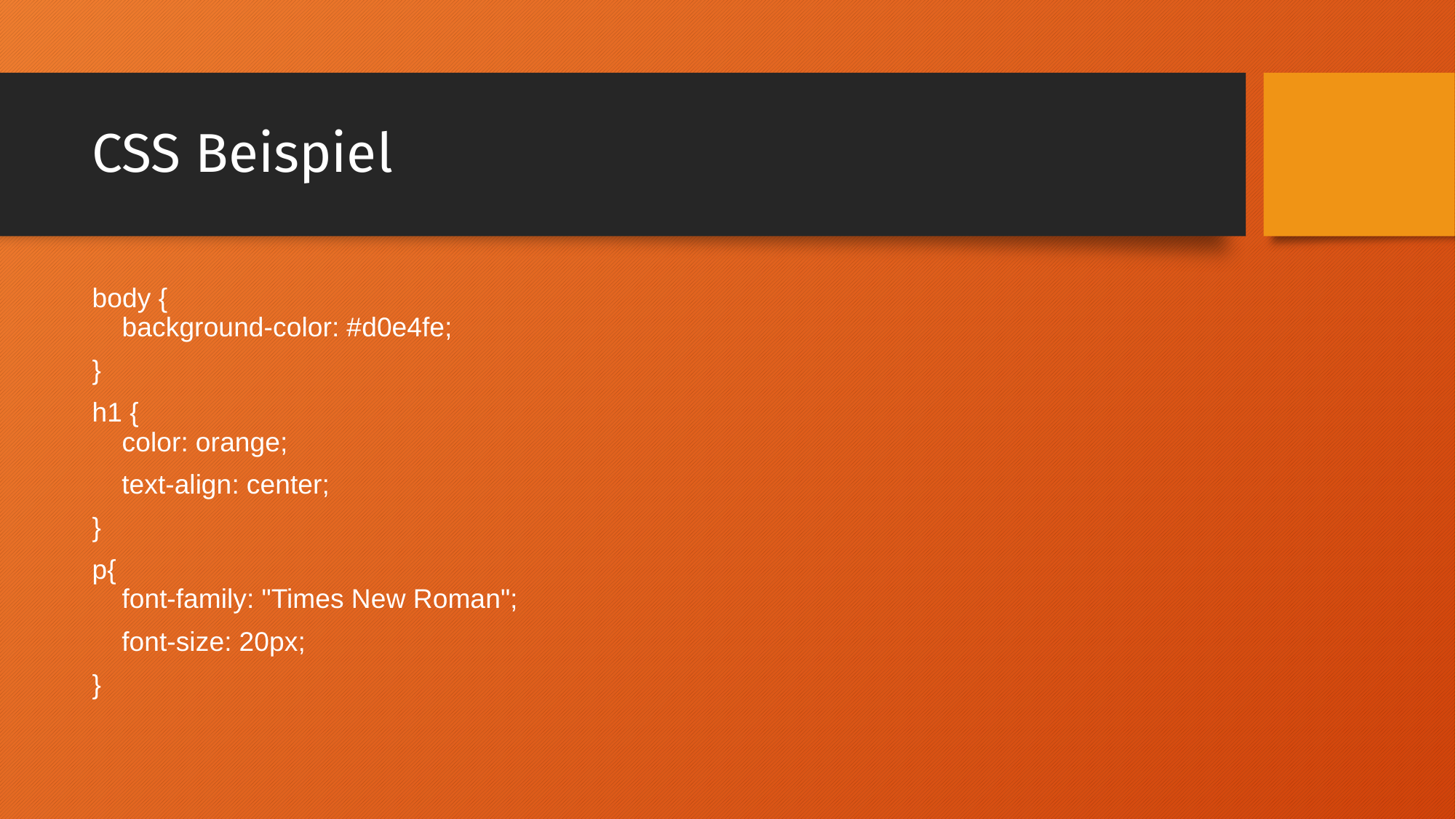

# CSS Beispiel
body {
    background-color: #d0e4fe;
}
h1 {
    color: orange;
    text-align: center;
}
p{
    font-family: "Times New Roman";
    font-size: 20px;
}